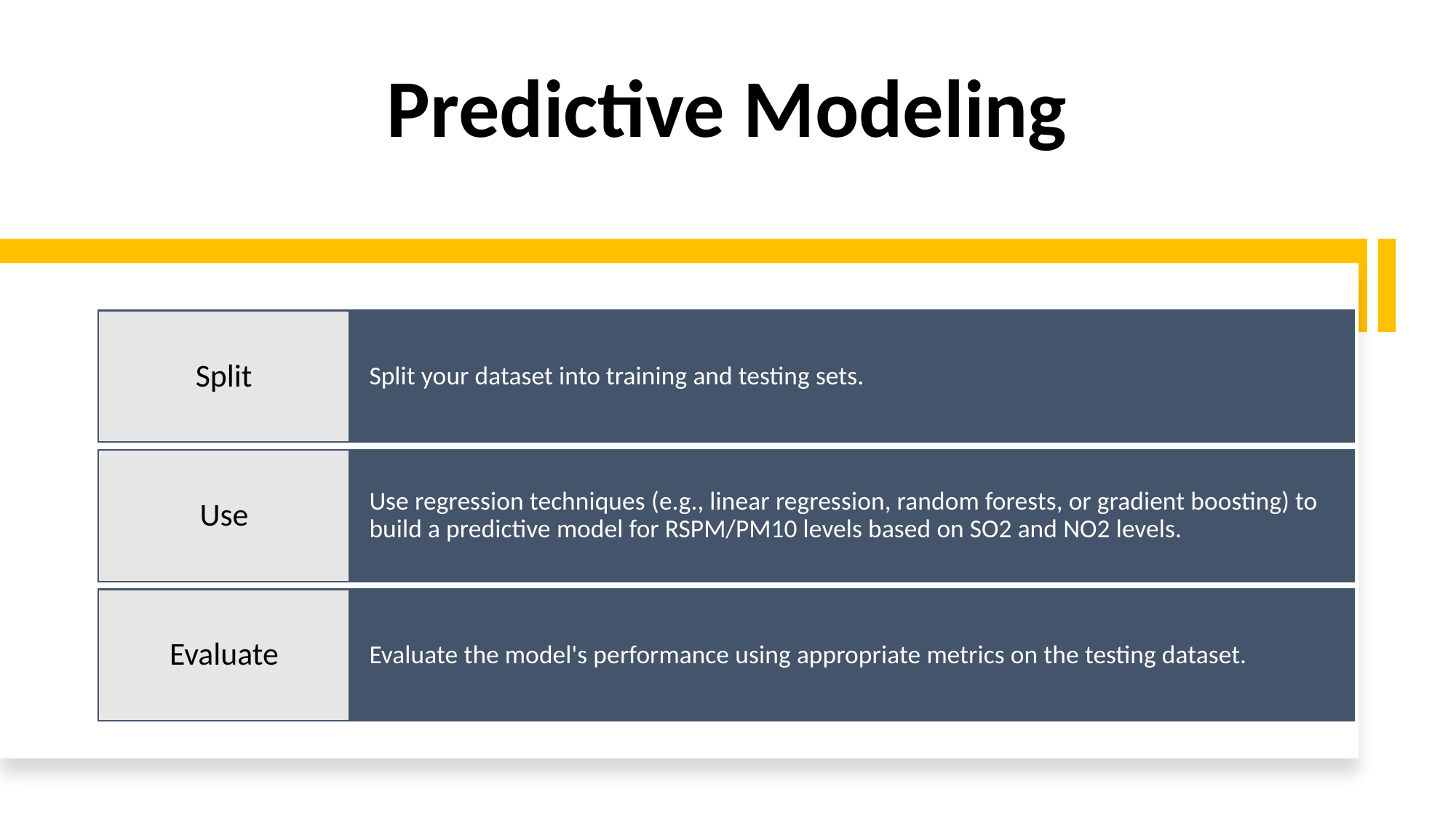

# Predictive Modeling

Split your dataset into training and testing sets.
Split
Use regression techniques (e.g., linear regression, random forests, or gradient boosting) to build a predictive model for RSPM/PM10 levels based on SO2 and NO2 levels.
Use
Evaluate the model's performance using appropriate metrics on the testing dataset.
Evaluate